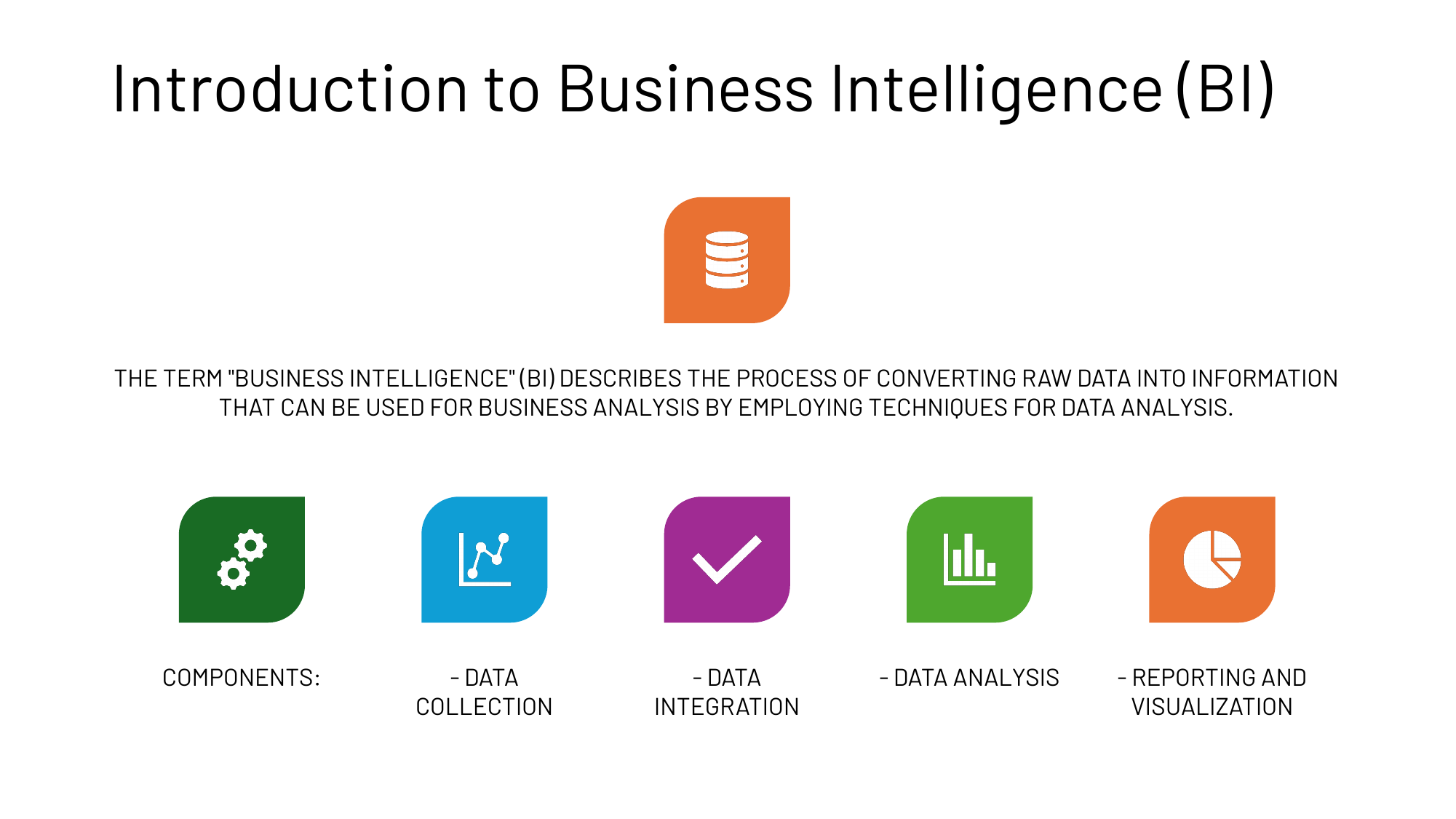

# Introduction to Business Intelligence (BI)
The term "business intelligence" (BI) describes the process of converting raw data into information that can be used for business analysis by employing techniques for data analysis.
Components:
- Data Collection
- Data Integration
- Data Analysis
- Reporting and Visualization